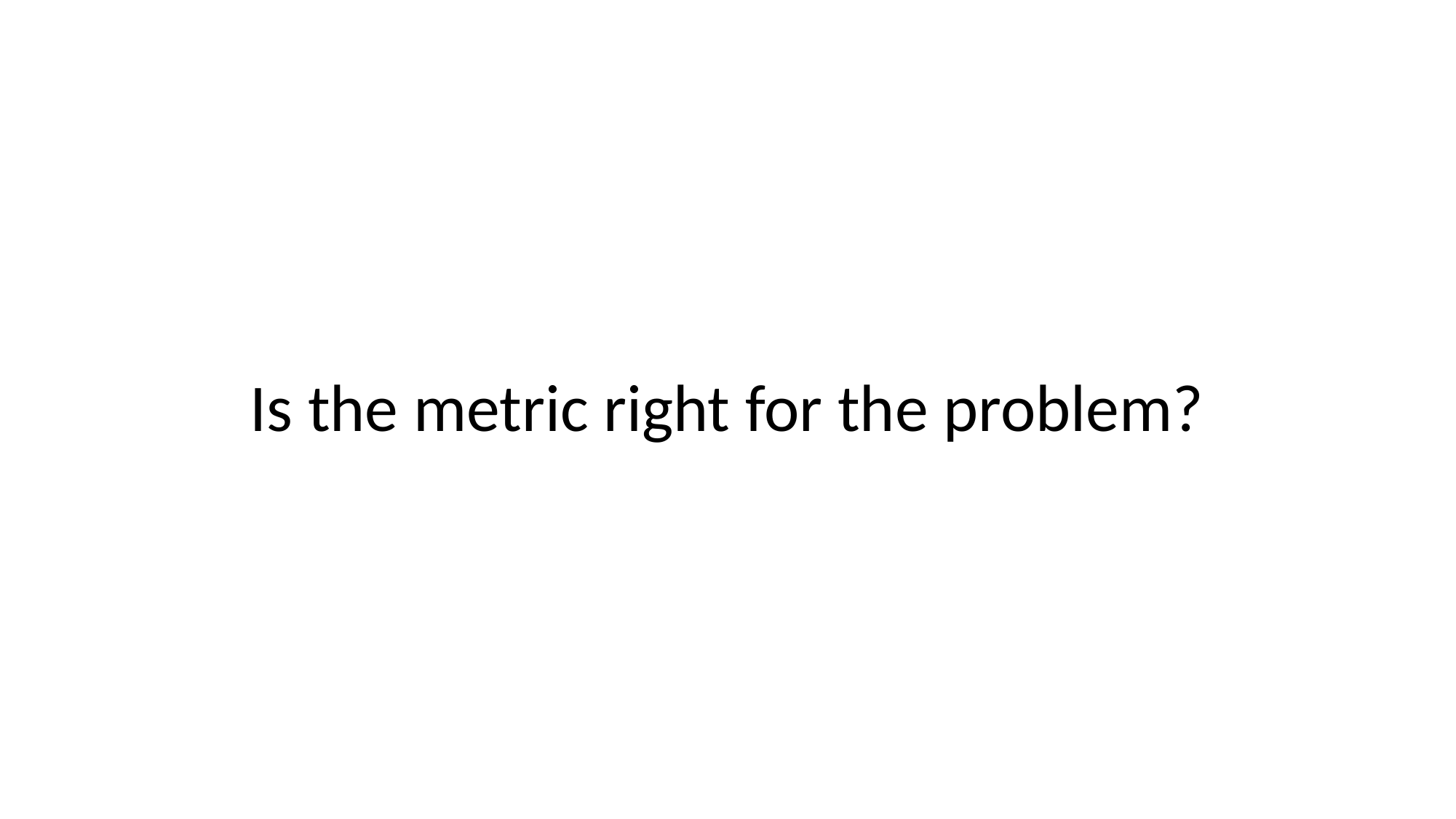

# Is the metric right for the problem?